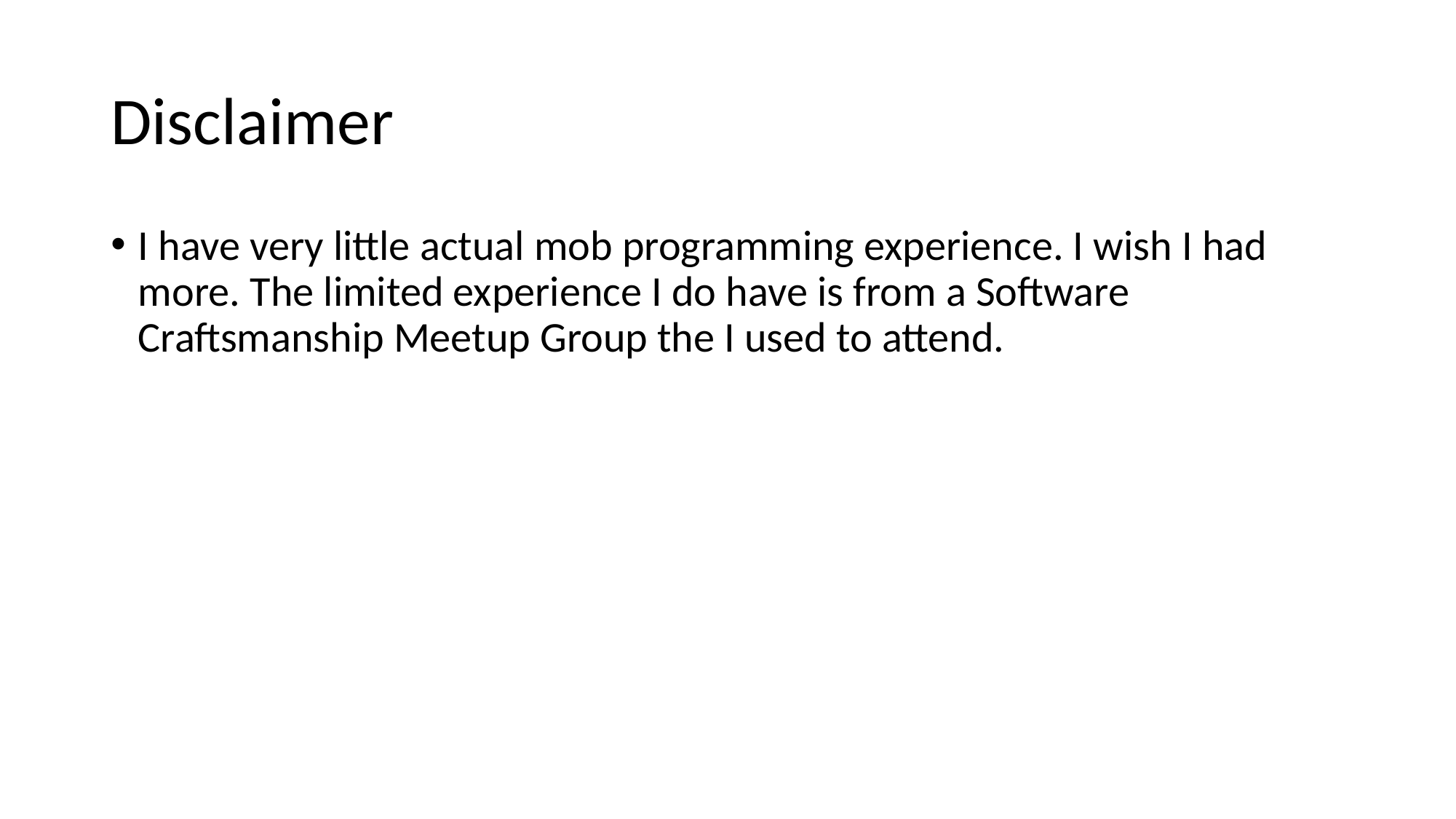

# Disclaimer
I have very little actual mob programming experience. I wish I had more. The limited experience I do have is from a Software Craftsmanship Meetup Group the I used to attend.